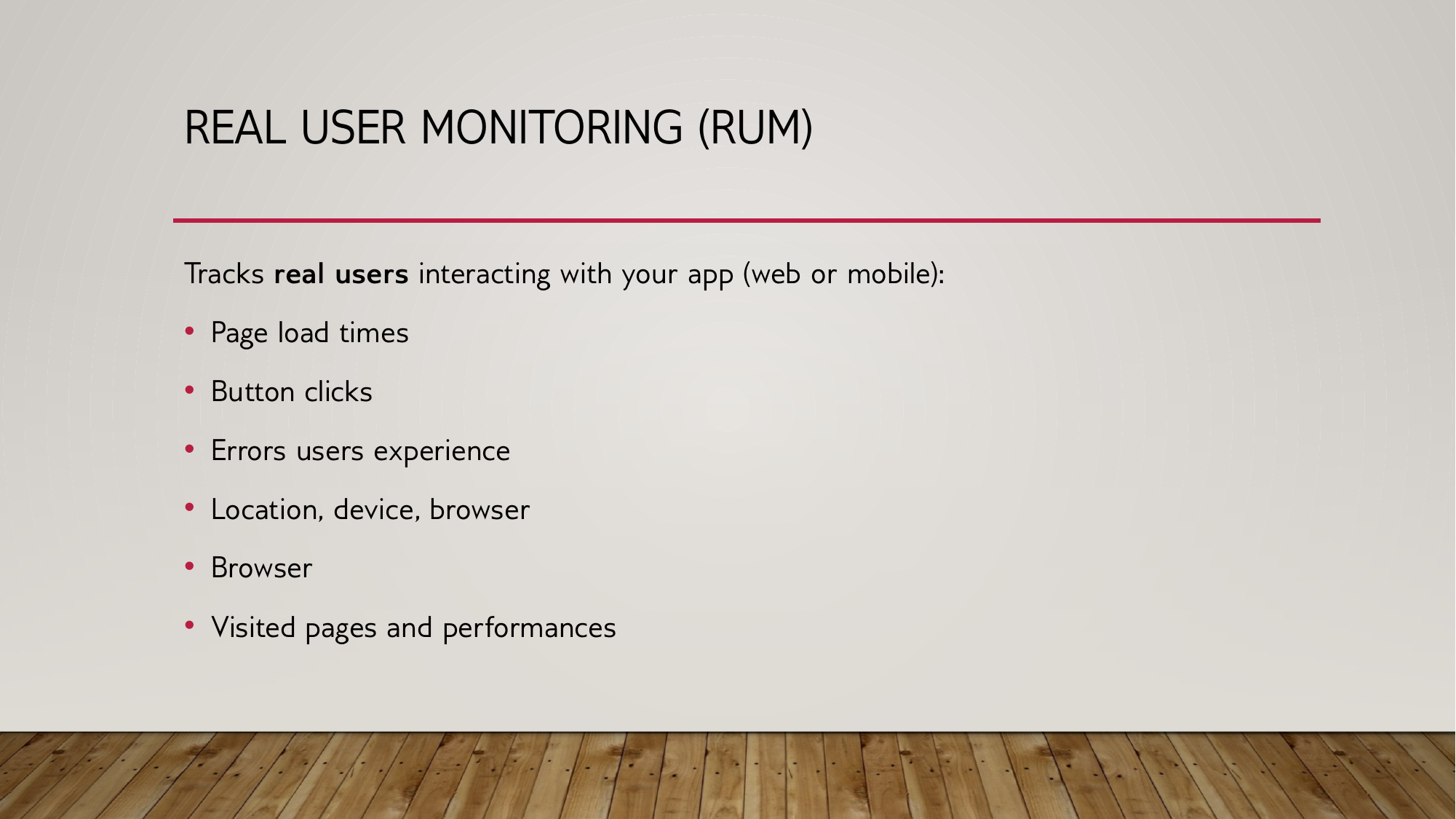

# Real User Monitoring (RUM)
Tracks real users interacting with your app (web or mobile):
Page load times
Button clicks
Errors users experience
Location, device, browser
Browser
Visited pages and performances